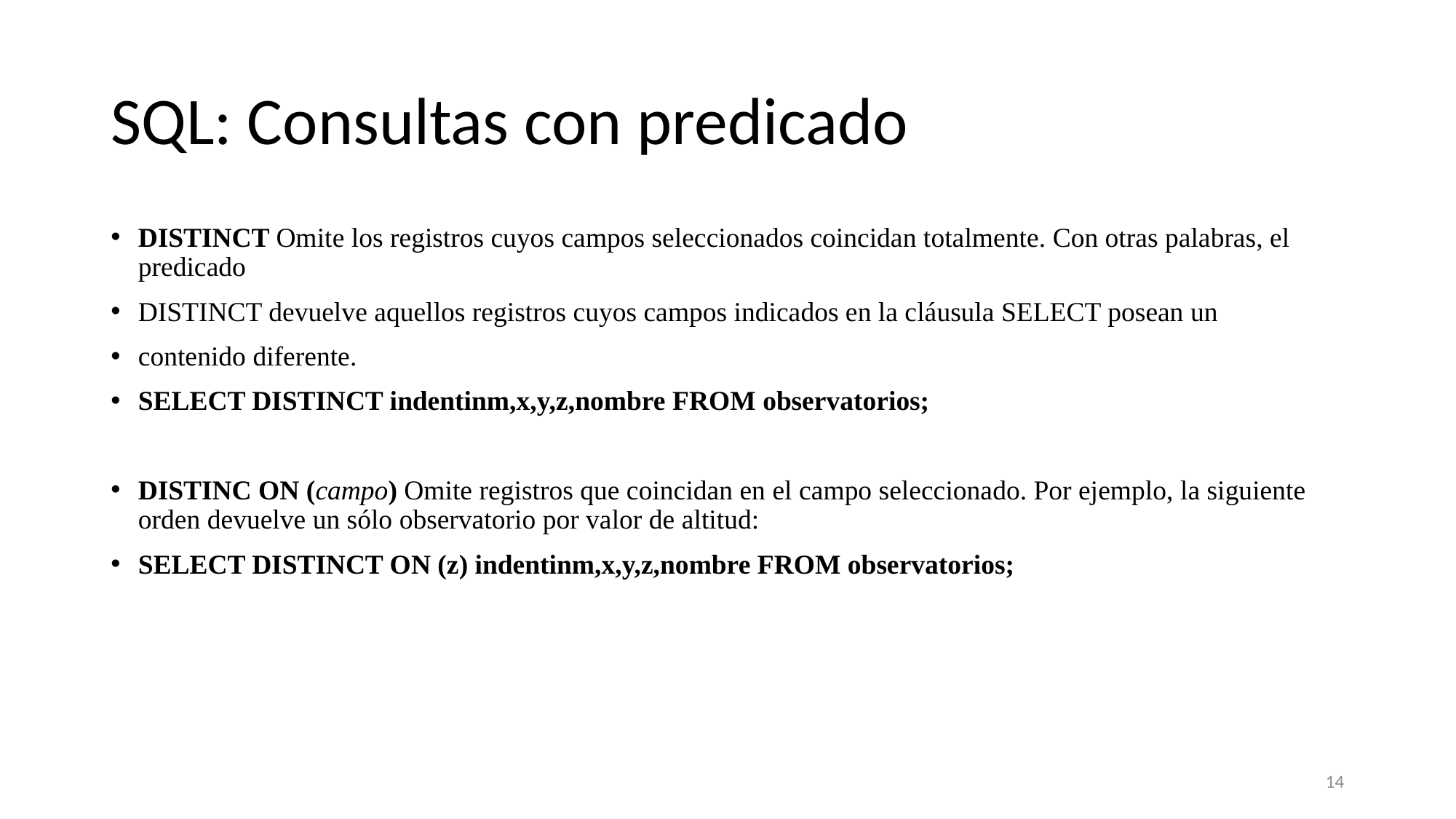

# SQL: Consultas con predicado
DISTINCT Omite los registros cuyos campos seleccionados coincidan totalmente. Con otras palabras, el predicado
DISTINCT devuelve aquellos registros cuyos campos indicados en la cláusula SELECT posean un
contenido diferente.
SELECT DISTINCT indentinm,x,y,z,nombre FROM observatorios;

DISTINC ON (campo) Omite registros que coincidan en el campo seleccionado. Por ejemplo, la siguiente orden devuelve un sólo observatorio por valor de altitud:
SELECT DISTINCT ON (z) indentinm,x,y,z,nombre FROM observatorios;
14